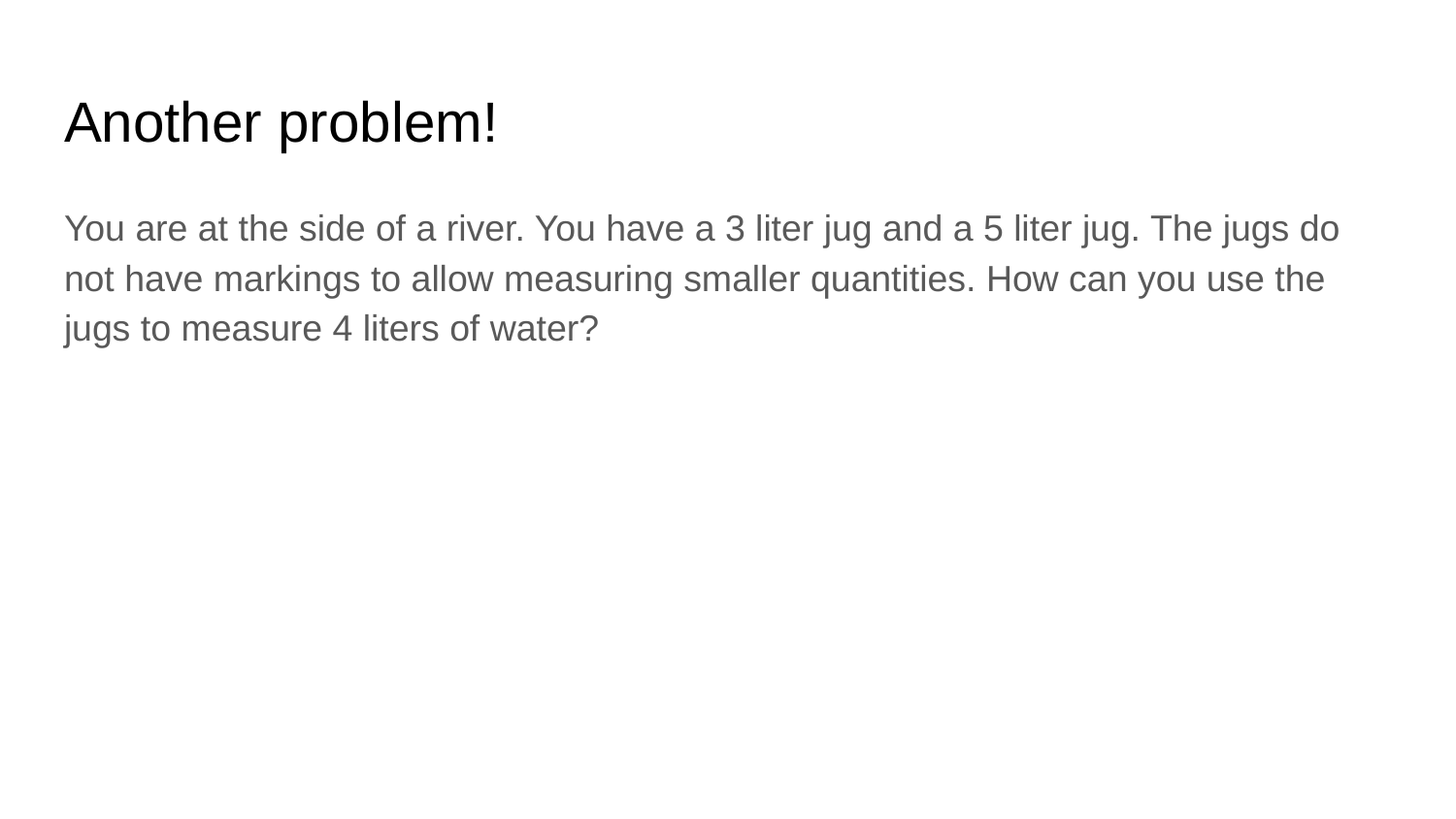

# Another problem!
You are at the side of a river. You have a 3 liter jug and a 5 liter jug. The jugs do not have markings to allow measuring smaller quantities. How can you use the jugs to measure 4 liters of water?